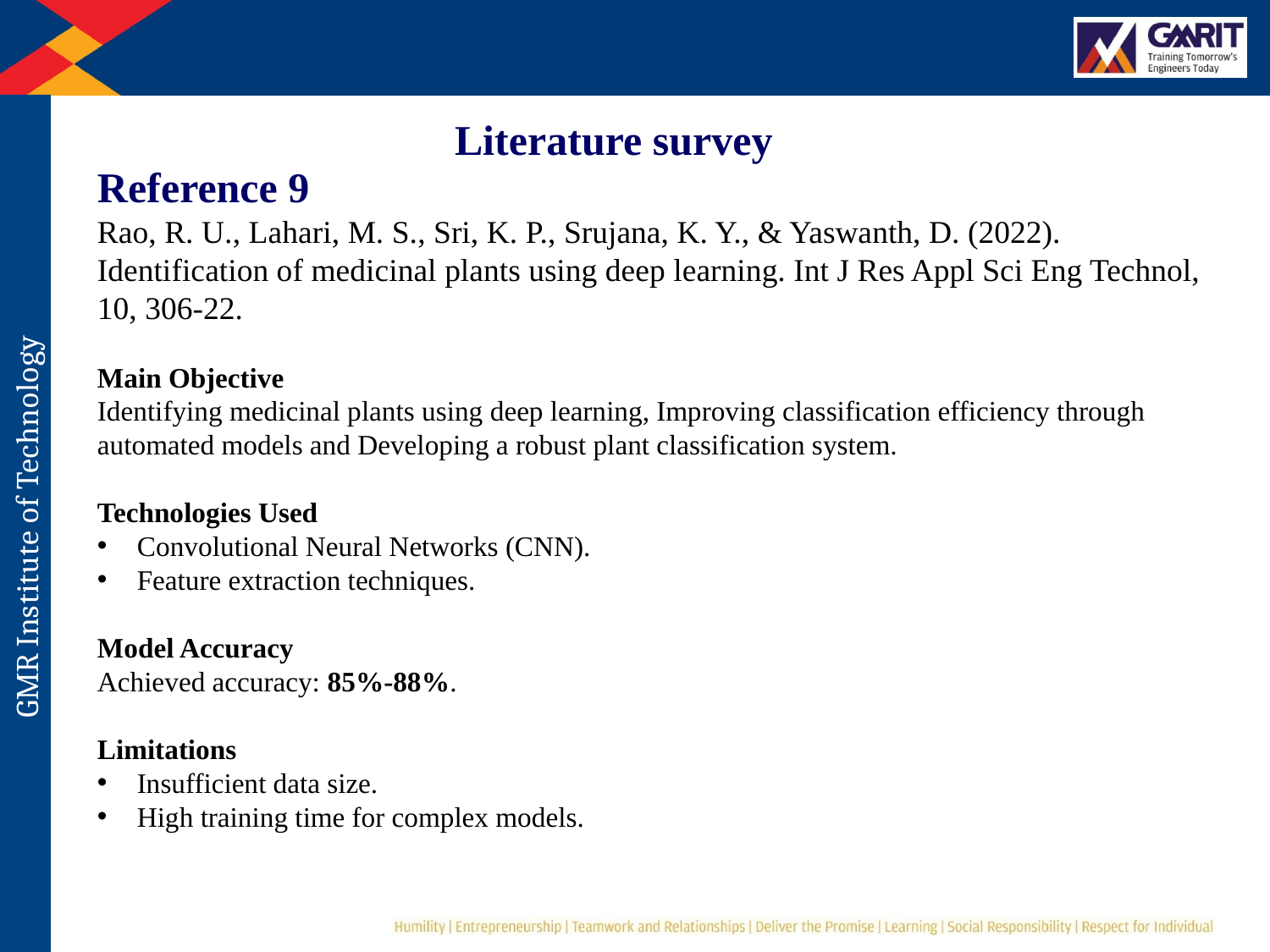

Literature survey
Reference 9
Rao, R. U., Lahari, M. S., Sri, K. P., Srujana, K. Y., & Yaswanth, D. (2022). Identification of medicinal plants using deep learning. Int J Res Appl Sci Eng Technol, 10, 306-22.

Main Objective
Identifying medicinal plants using deep learning, Improving classification efficiency through automated models and Developing a robust plant classification system.

Technologies Used
Convolutional Neural Networks (CNN).
Feature extraction techniques.

Model Accuracy
Achieved accuracy: 85%-88%.

Limitations
Insufficient data size.
High training time for complex models.